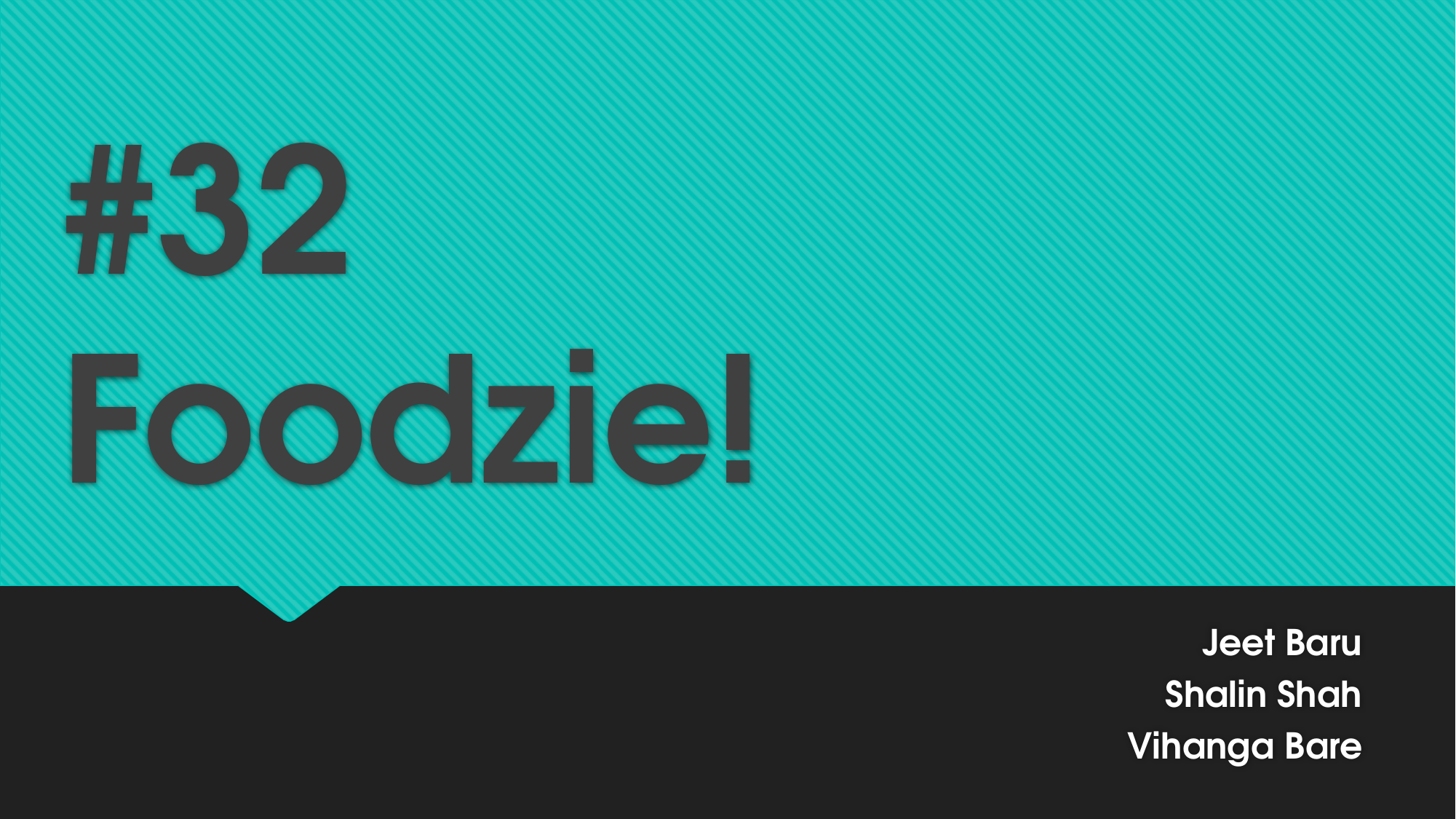

# #32 Foodzie!
Jeet Baru
Shalin Shah
Vihanga Bare